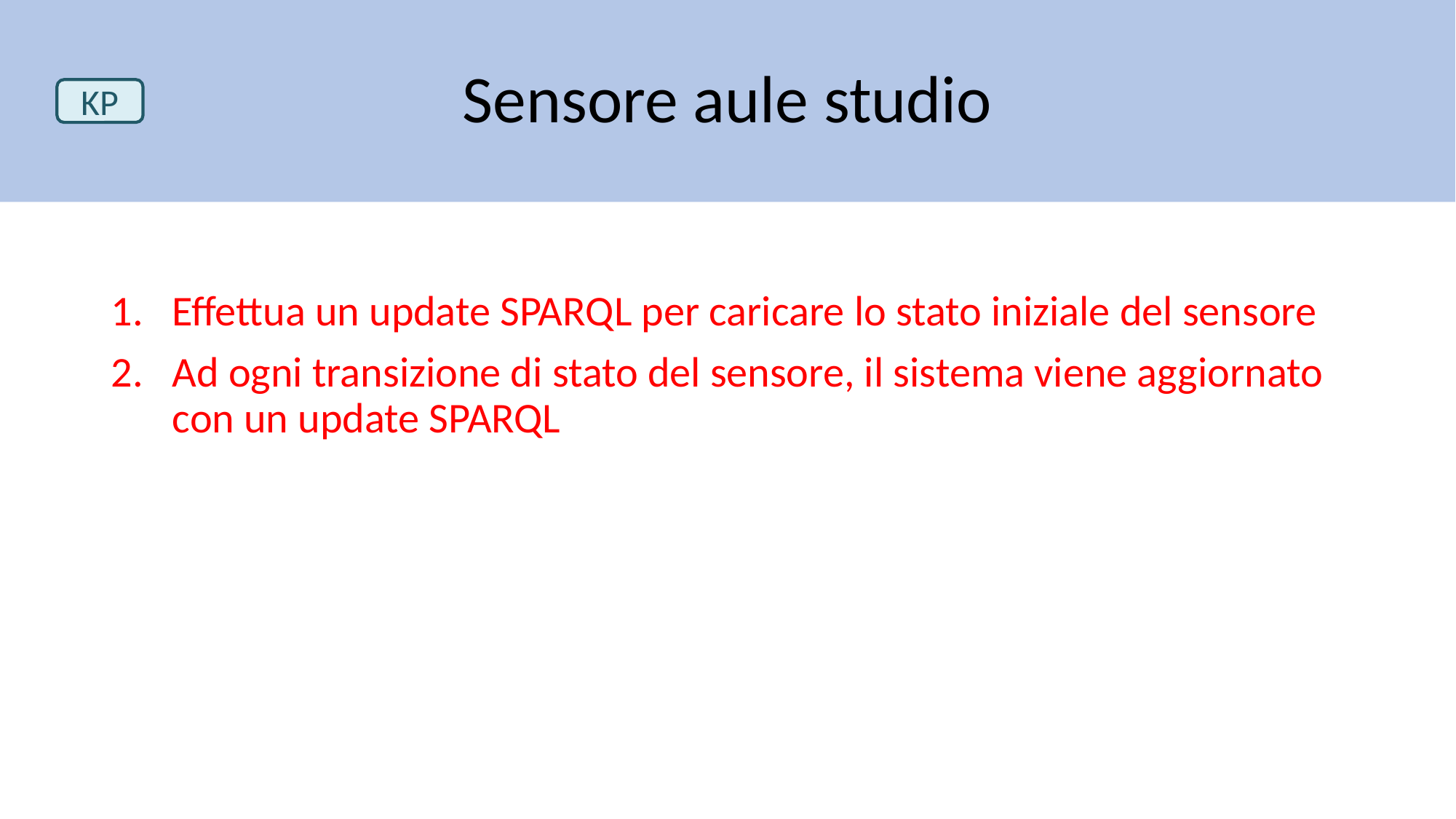

# Sensore aule studio
KP
Effettua un update SPARQL per caricare lo stato iniziale del sensore
Ad ogni transizione di stato del sensore, il sistema viene aggiornato con un update SPARQL